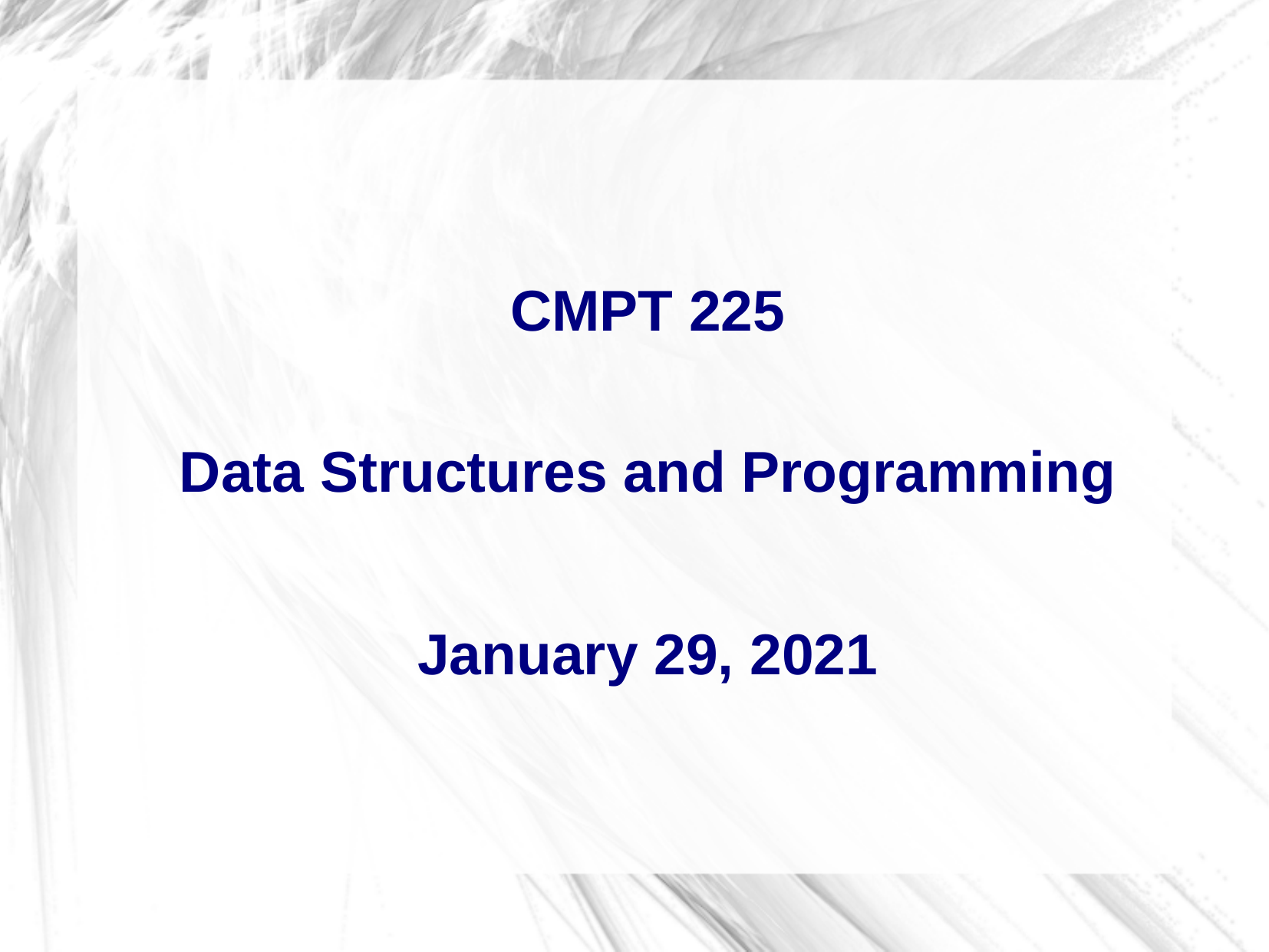

CMPT 225
Data Structures and Programming

January 29, 2021